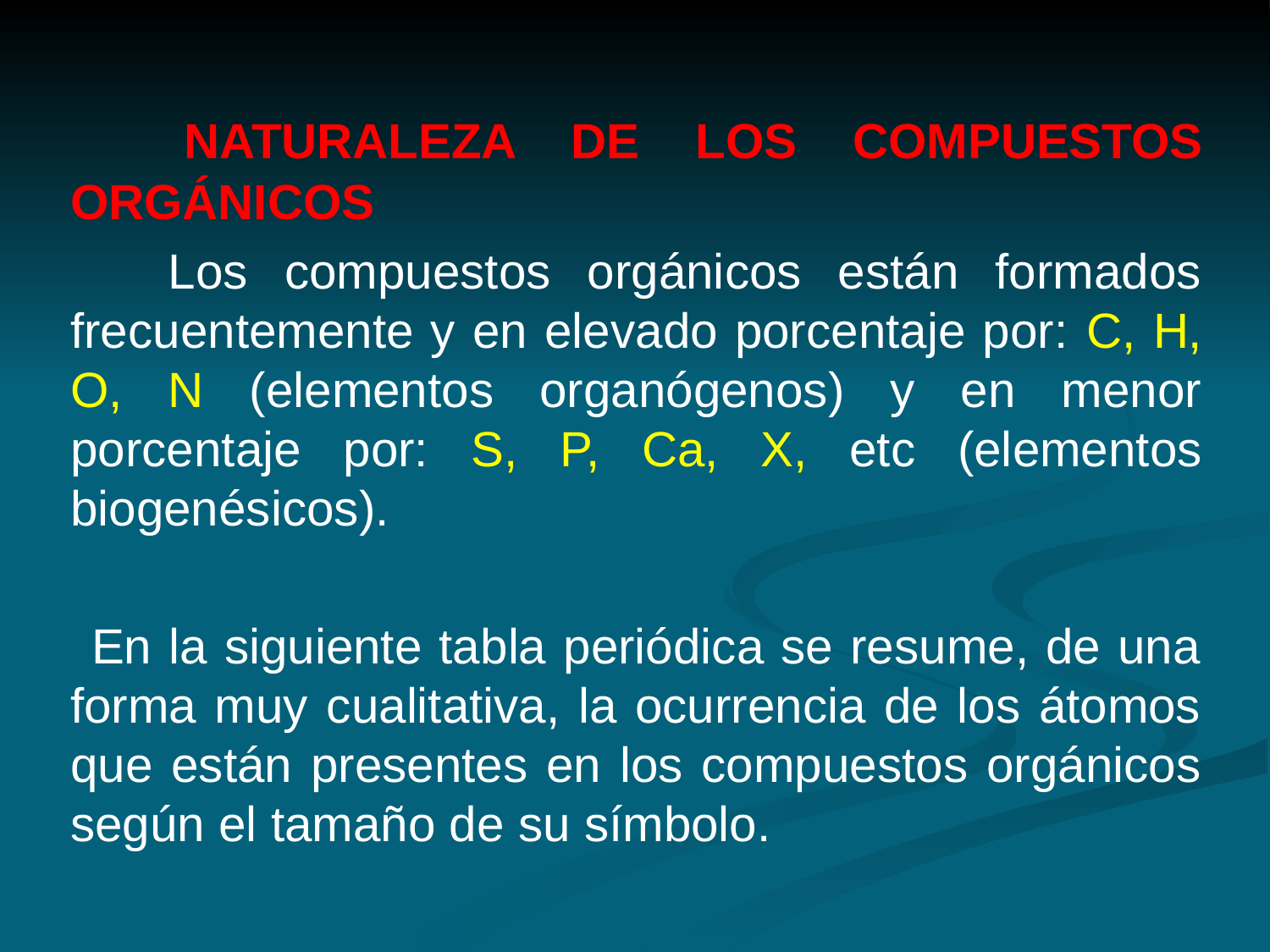

NATURALEZA DE LOS COMPUESTOS ORGÁNICOS
    Los compuestos orgánicos están formados frecuentemente y en elevado porcentaje por: C, H, O, N (elementos organógenos) y en menor porcentaje por: S, P, Ca, X, etc (elementos biogenésicos).

    En la siguiente tabla periódica se resume, de una forma muy cualitativa, la ocurrencia de los átomos que están presentes en los compuestos orgánicos según el tamaño de su símbolo.